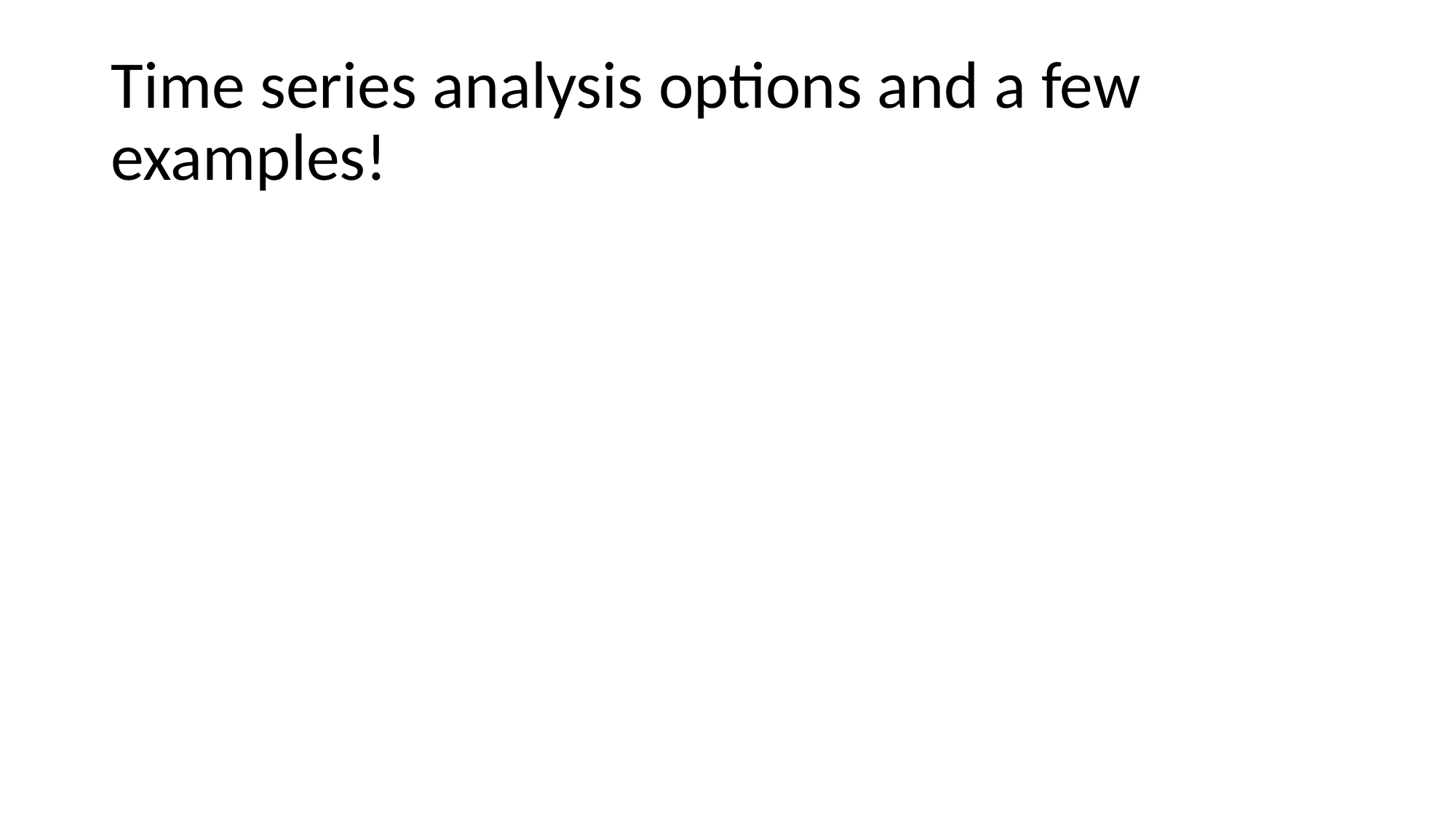

# Time series analysis options and a few examples!